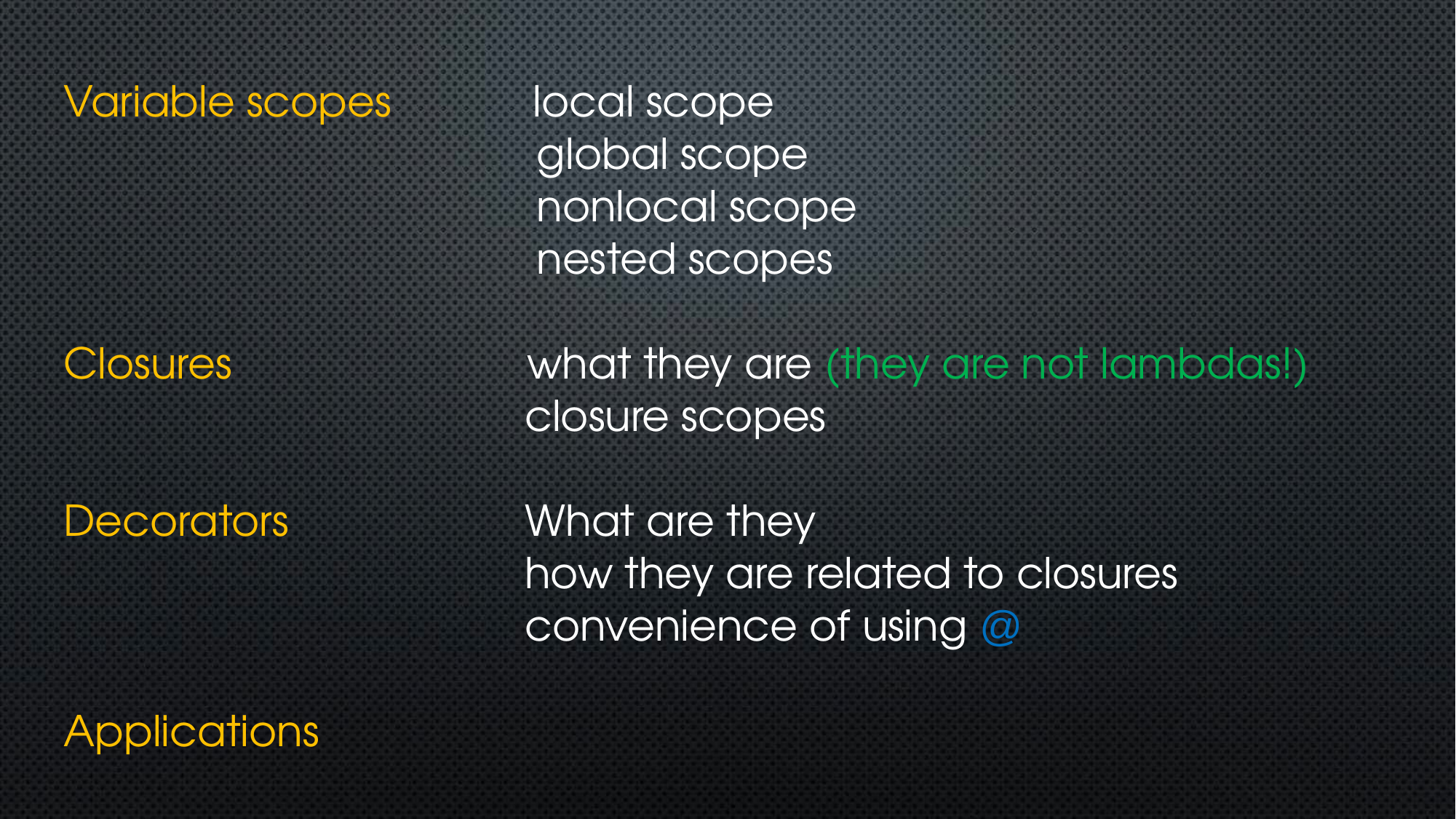

Variable scopes            local scope
                                        global scope
                                        nonlocal scope
                                        nested scopes

Closures                         what they are (they are not lambdas!)
                                       closure scopes

Decorators                    What are they
                                       how they are related to closures
                                       convenience of using @

Applications